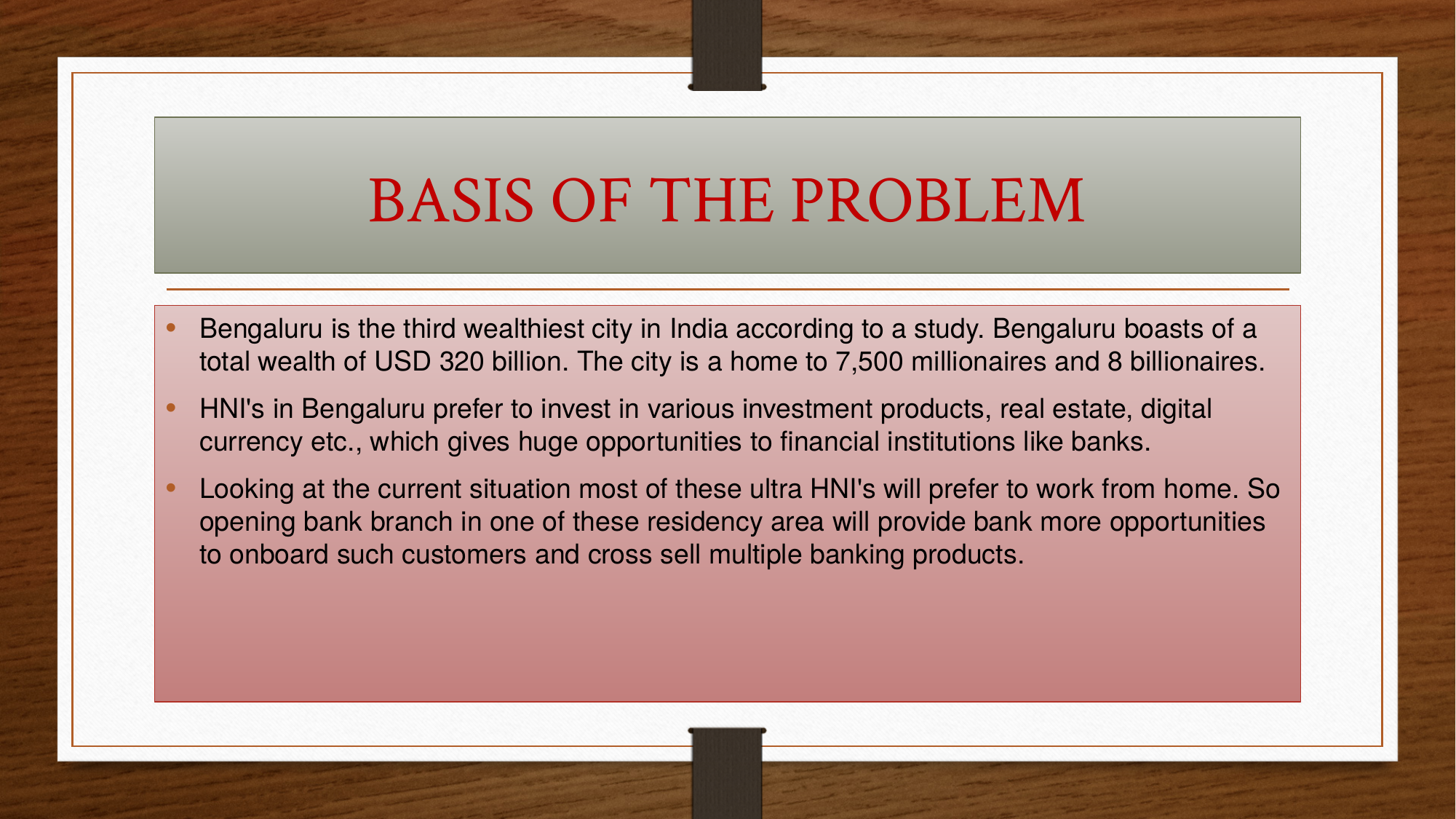

# BASIS OF THE PROBLEM
Bengaluru is the third wealthiest city in India according to a study. Bengaluru boasts of a total wealth of USD 320 billion. The city is a home to 7,500 millionaires and 8 billionaires.
HNI's in Bengaluru prefer to invest in various investment products, real estate, digital currency etc., which gives huge opportunities to financial institutions like banks.
Looking at the current situation most of these ultra HNI's will prefer to work from home. So opening bank branch in one of these residency area will provide bank more opportunities to onboard such customers and cross sell multiple banking products.